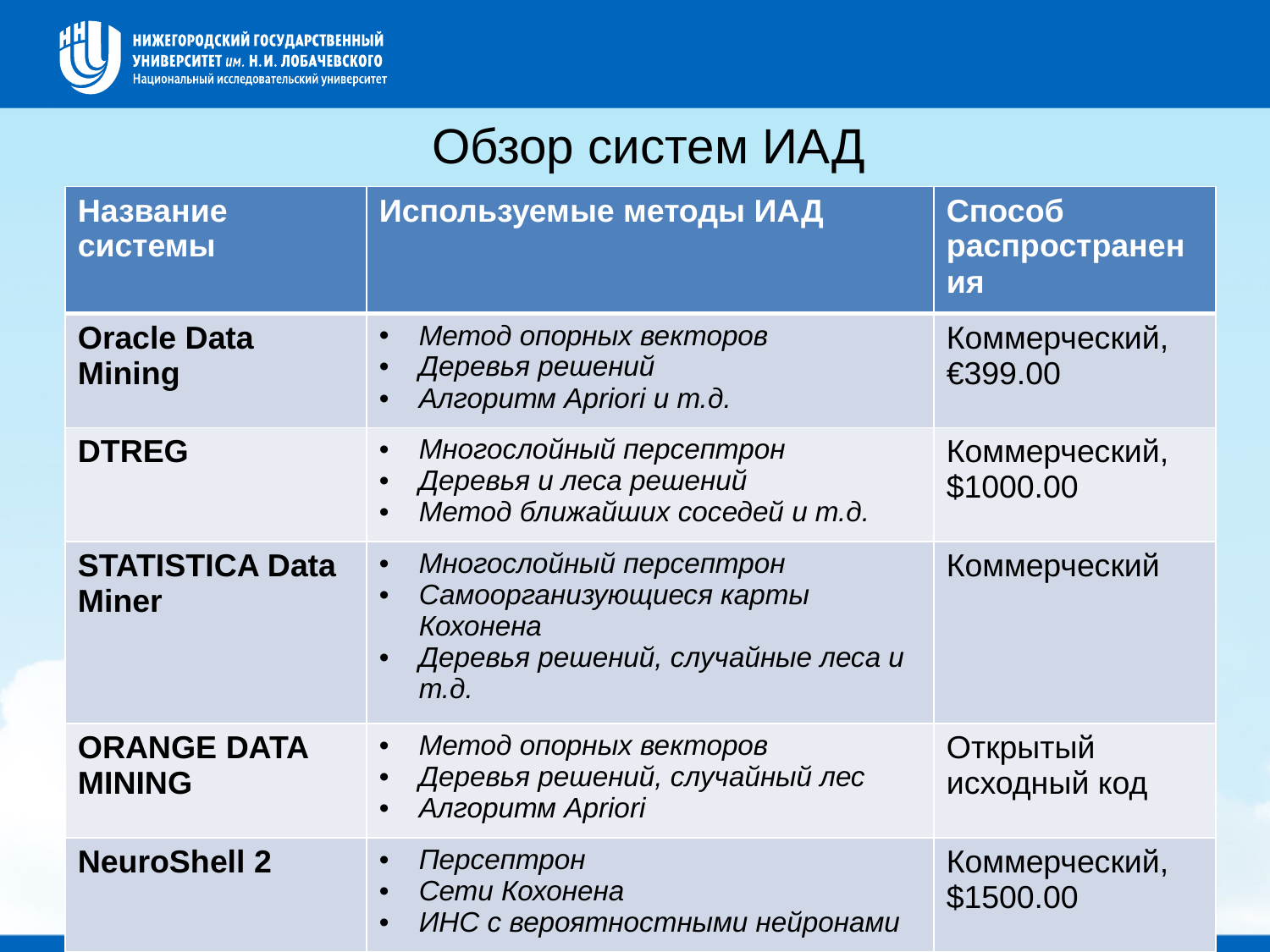

Обзор систем ИАД
| Название системы | Используемые методы ИАД | Способ распространения |
| --- | --- | --- |
| Oracle Data Mining | Метод опорных векторов Деревья решений Алгоритм Apriori и т.д. | Коммерческий, €399.00 |
| DTREG | Многослойный персептрон Деревья и леса решений Метод ближайших соседей и т.д. | Коммерческий, $1000.00 |
| STATISTICA Data Miner | Многослойный персептрон Самоорганизующиеся карты Кохонена Деревья решений, случайные леса и т.д. | Коммерческий |
| ORANGE DATA MINING | Метод опорных векторов Деревья решений, случайный лес Алгоритм Apriori | Открытый исходный код |
| NeuroShell 2 | Персептрон Сети Кохонена ИНС с вероятностными нейронами | Коммерческий, $1500.00 |
Смирнов М.А. «Инструментальная система интеллектуального анализа данных. Разработка нейронных сетей»
12